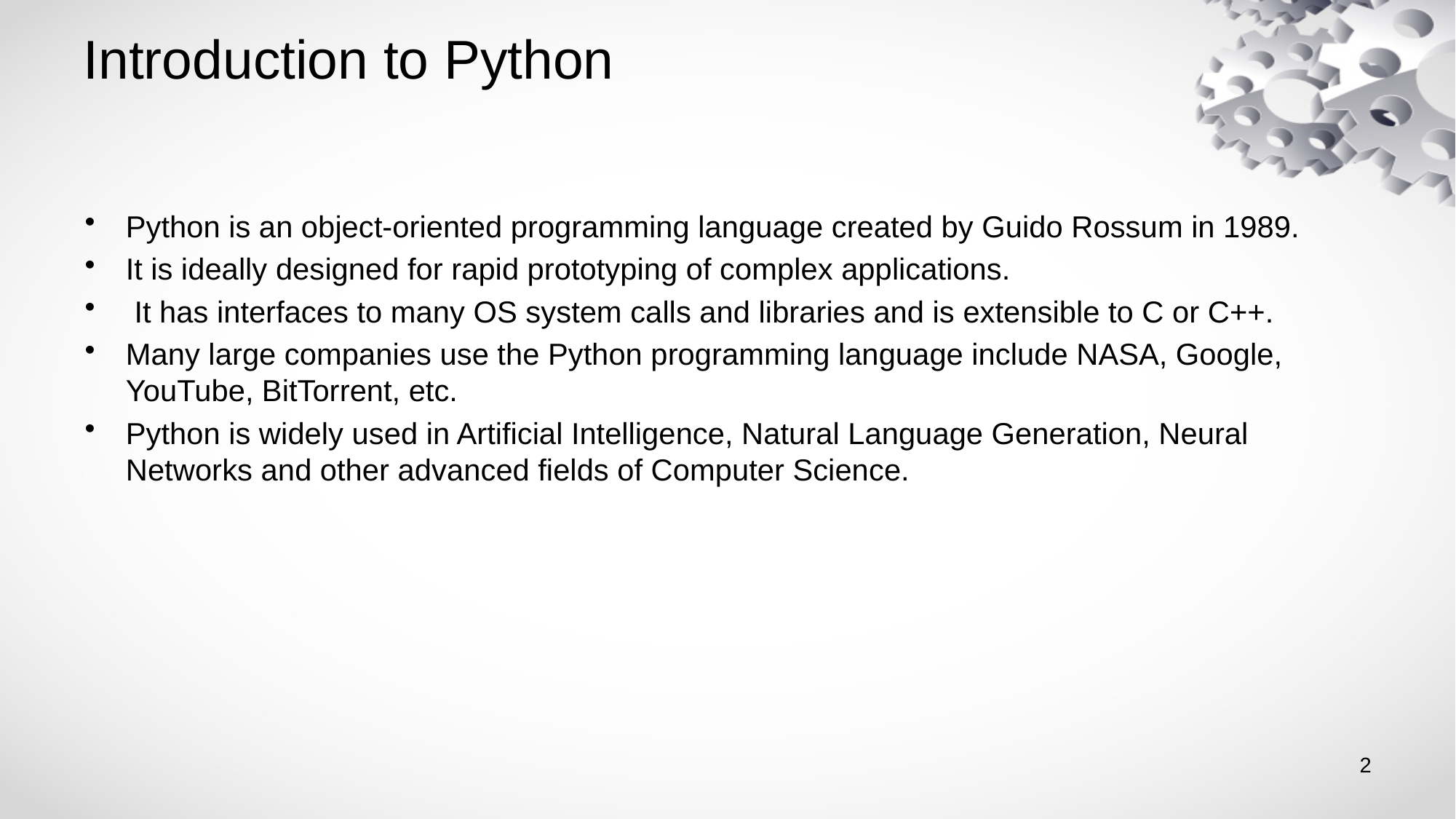

# Introduction to Python
Python is an object-oriented programming language created by Guido Rossum in 1989.
It is ideally designed for rapid prototyping of complex applications.
 It has interfaces to many OS system calls and libraries and is extensible to C or C++.
Many large companies use the Python programming language include NASA, Google, YouTube, BitTorrent, etc.
Python is widely used in Artificial Intelligence, Natural Language Generation, Neural Networks and other advanced fields of Computer Science.

2